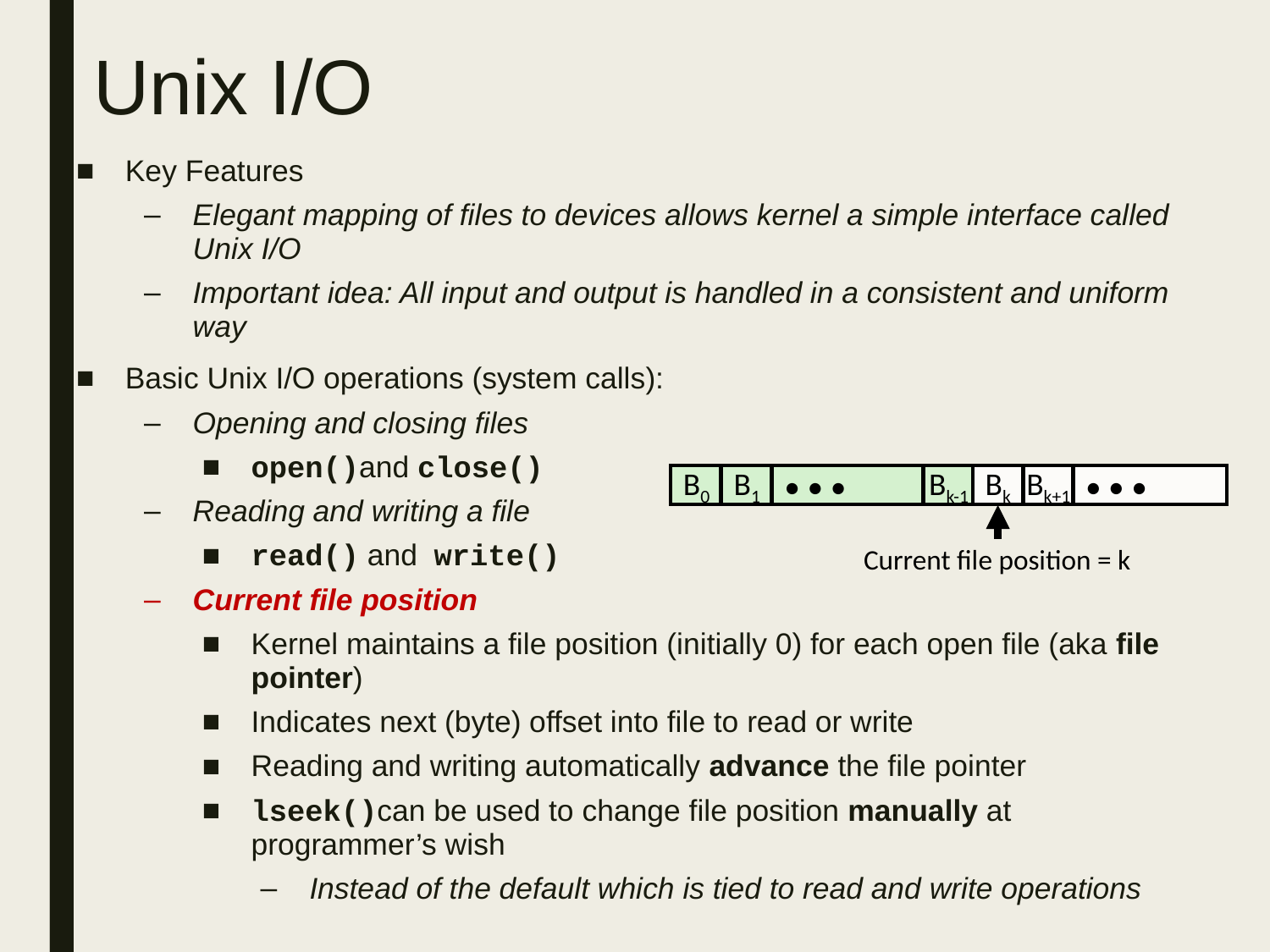

# Unix I/O
Key Features
Elegant mapping of files to devices allows kernel a simple interface called Unix I/O
Important idea: All input and output is handled in a consistent and uniform way
Basic Unix I/O operations (system calls):
Opening and closing files
open()and close()
Reading and writing a file
read() and  write()
Current file position
Kernel maintains a file position (initially 0) for each open file (aka file pointer)
Indicates next (byte) offset into file to read or write
Reading and writing automatically advance the file pointer
lseek()can be used to change file position manually at programmer’s wish
Instead of the default which is tied to read and write operations
Bk
Bk+1
• • •
B0
B1
• • •
Bk-1

Current file position = k